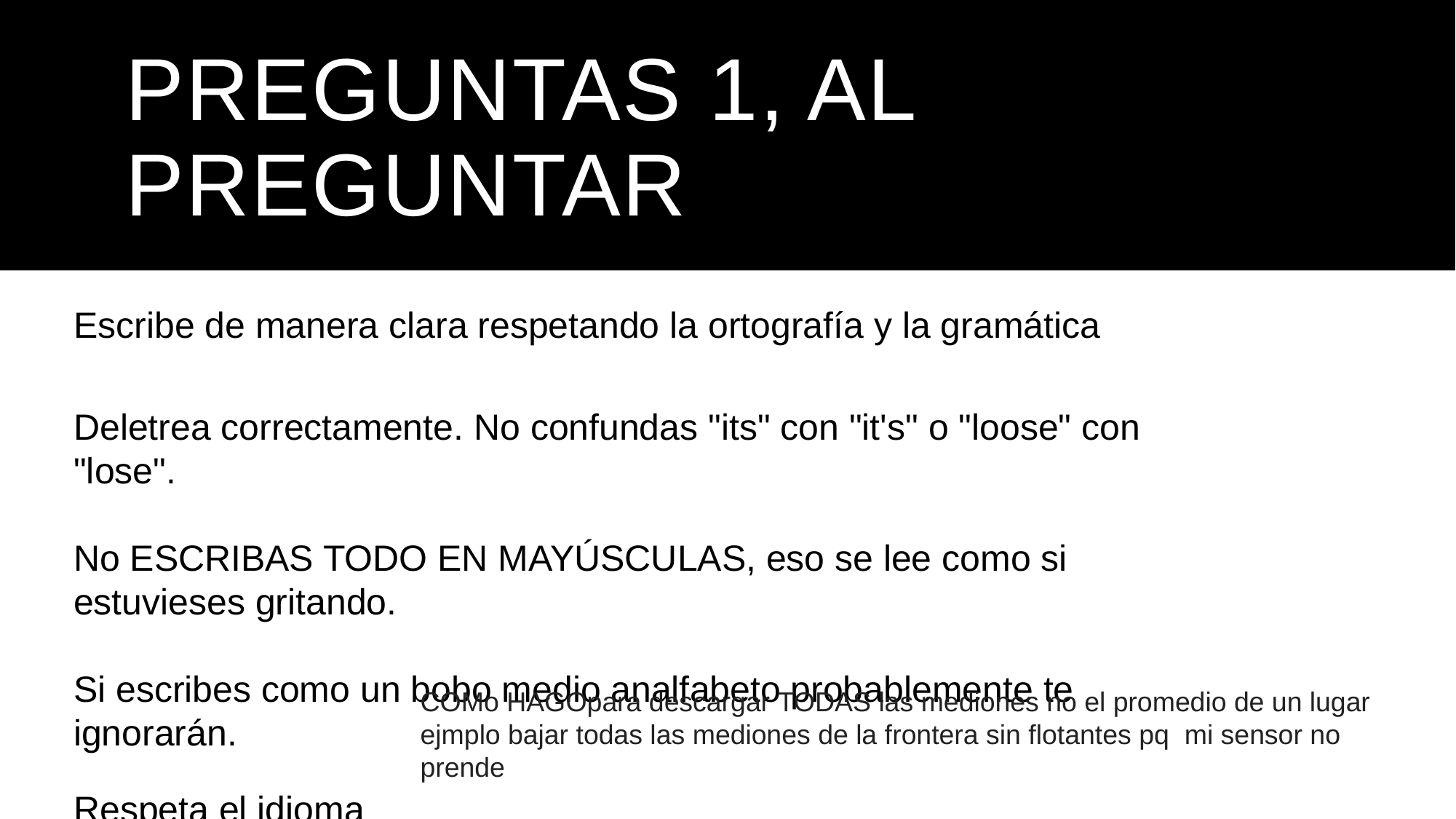

# Preguntas 1, al preguntar
Escribe de manera clara respetando la ortografía y la gramática
Deletrea correctamente. No confundas "its" con "it's" o "loose" con "lose".

No ESCRIBAS TODO EN MAYÚSCULAS, eso se lee como si estuvieses gritando.
Si escribes como un bobo medio analfabeto probablemente te ignorarán.
Respeta el idioma

COMo HAGOpara descargar TODAS las mediones no el promedio de un lugar ejmplo bajar todas las mediones de la frontera sin flotantes pq  mi sensor no prende